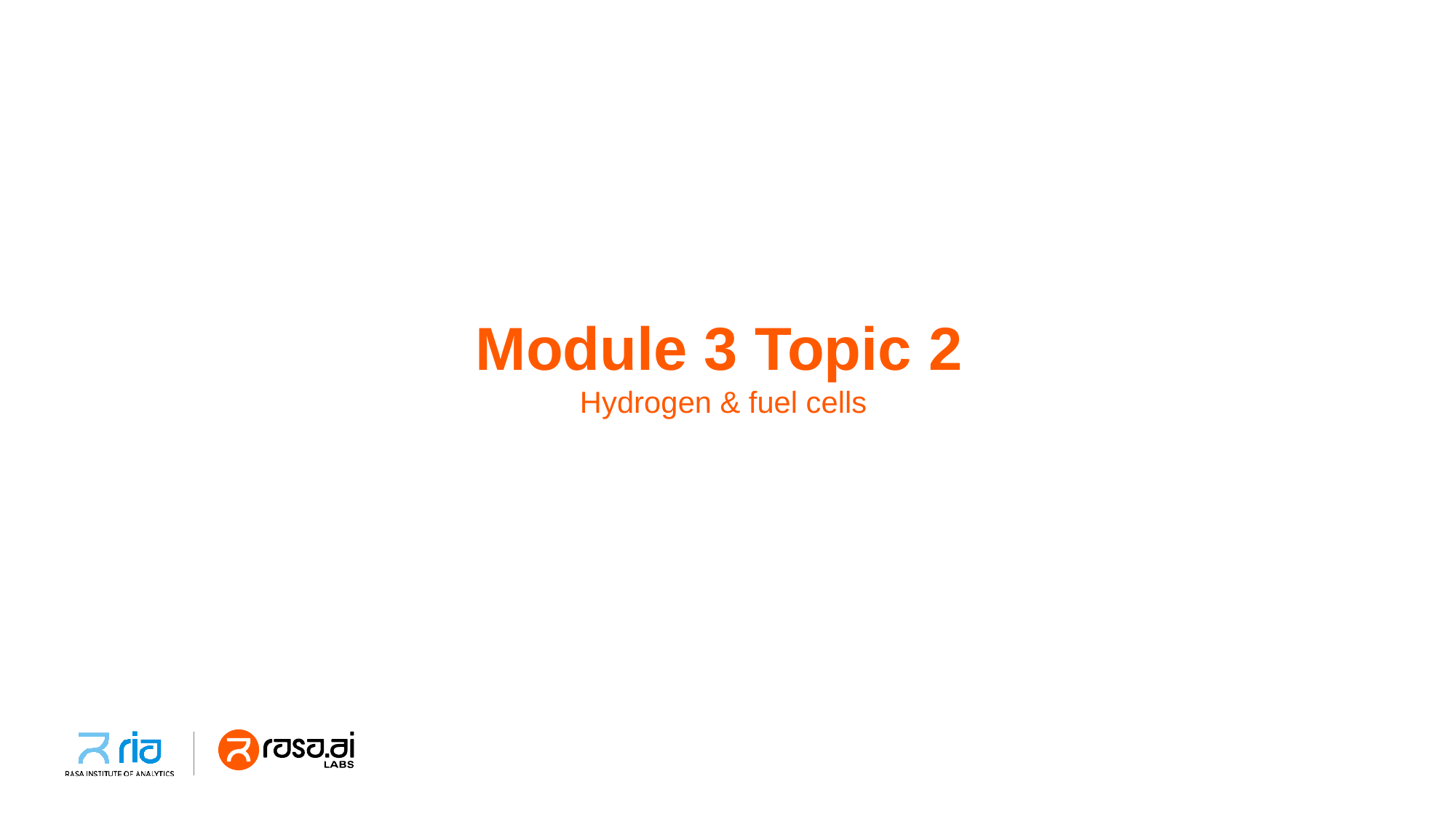

# Module 3 Topic 2 Hydrogen & fuel cells